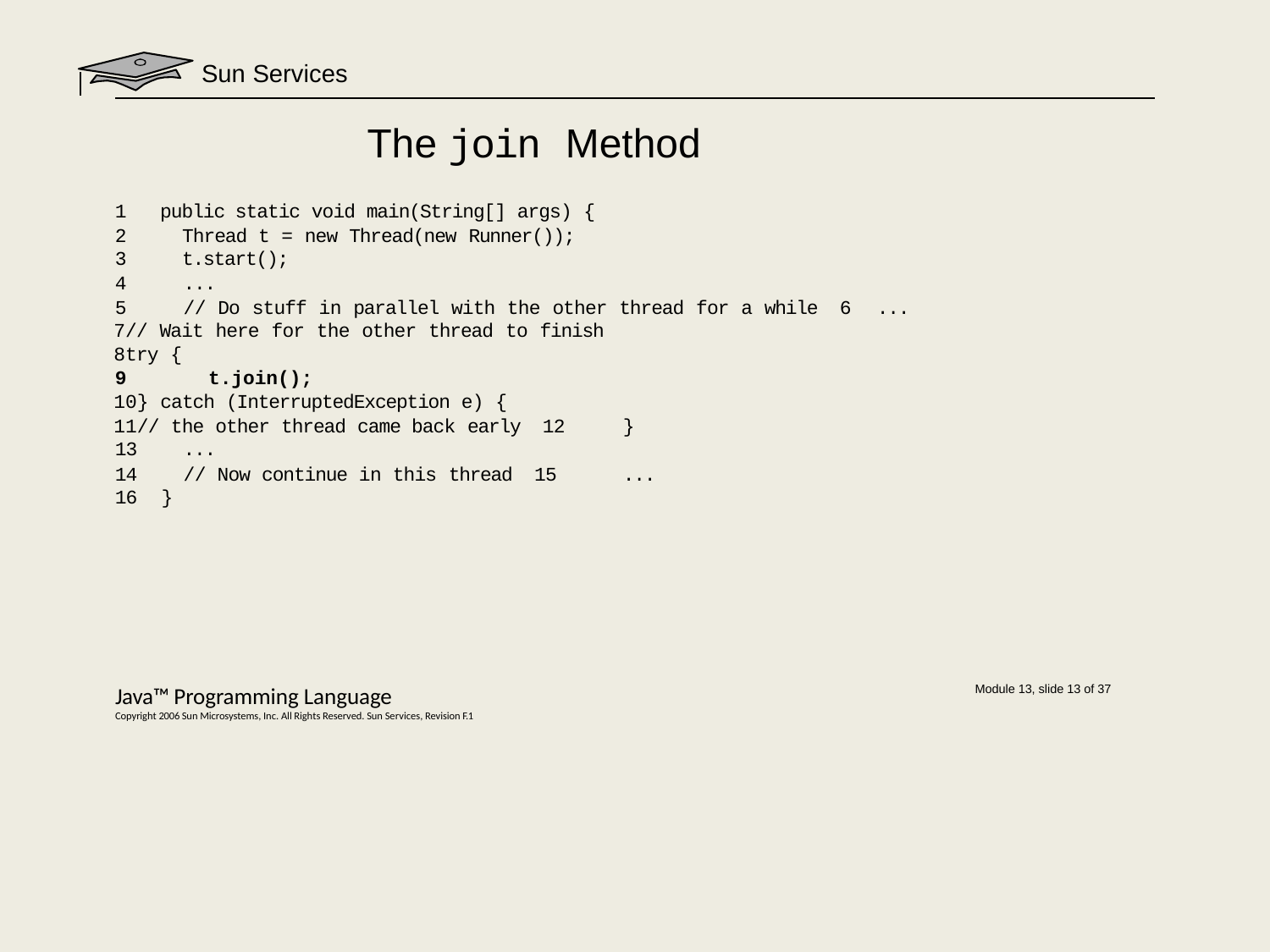

# Sun Services

The join Method
public static void main(String[] args) {
Thread t = new Thread(new Runner());
t.start();
4	...
5	// Do stuff in parallel with the other thread for a while  6	...
// Wait here for the other thread to finish
try {
t.join();
} catch (InterruptedException e) {
// the other thread came back early  12	}
13	...
14	// Now continue in this thread  15	...
16	}
Java™ Programming Language
Copyright 2006 Sun Microsystems, Inc. All Rights Reserved. Sun Services, Revision F.1
Module 13, slide 13 of 37